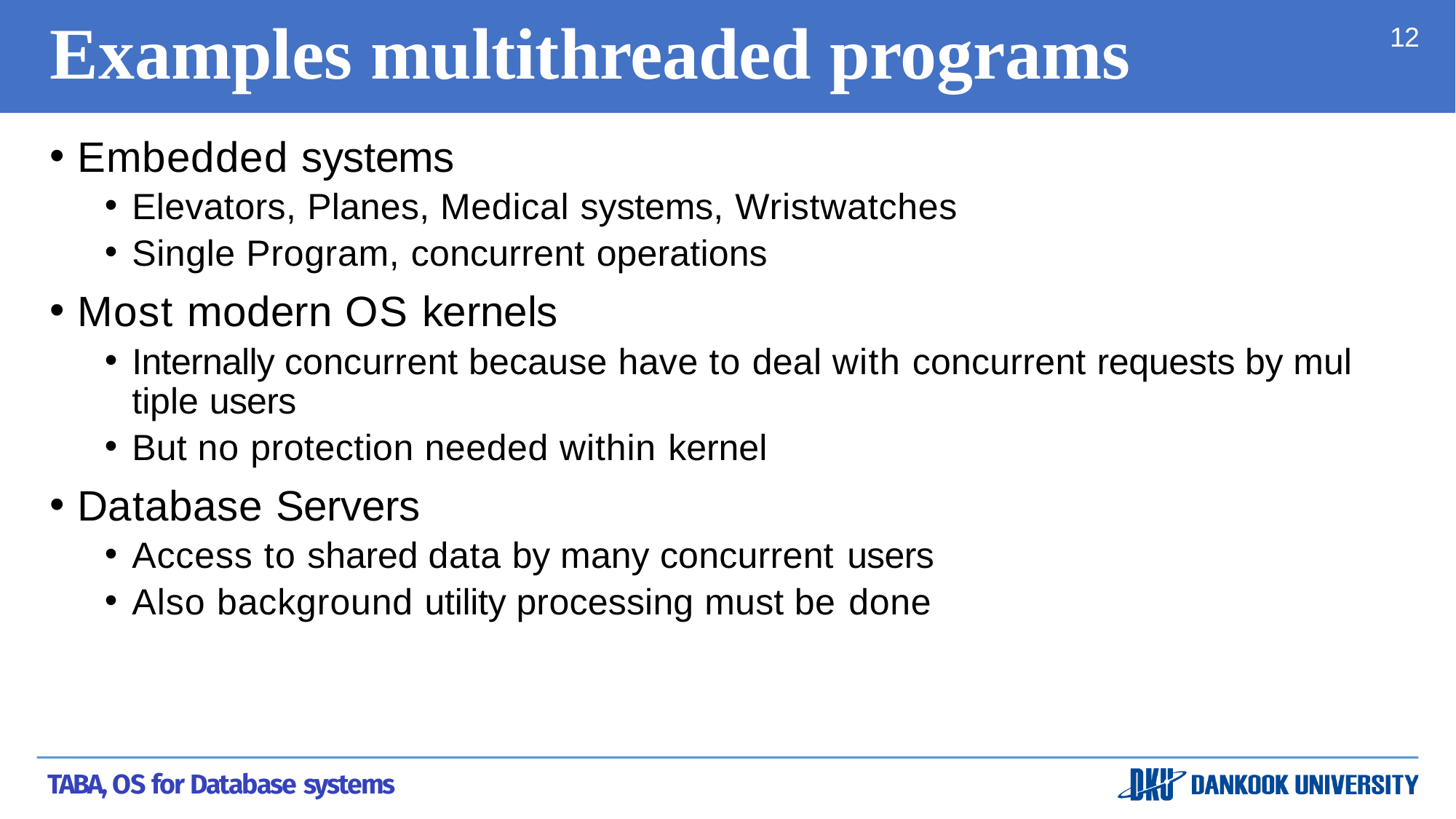

# Examples multithreaded programs
12
Embedded systems
Elevators, Planes, Medical systems, Wristwatches
Single Program, concurrent operations
Most modern OS kernels
Internally concurrent because have to deal with concurrent requests by mul  tiple users
But no protection needed within kernel
Database Servers
Access to shared data by many concurrent users
Also background utility processing must be done
TABA, OS for Database systems